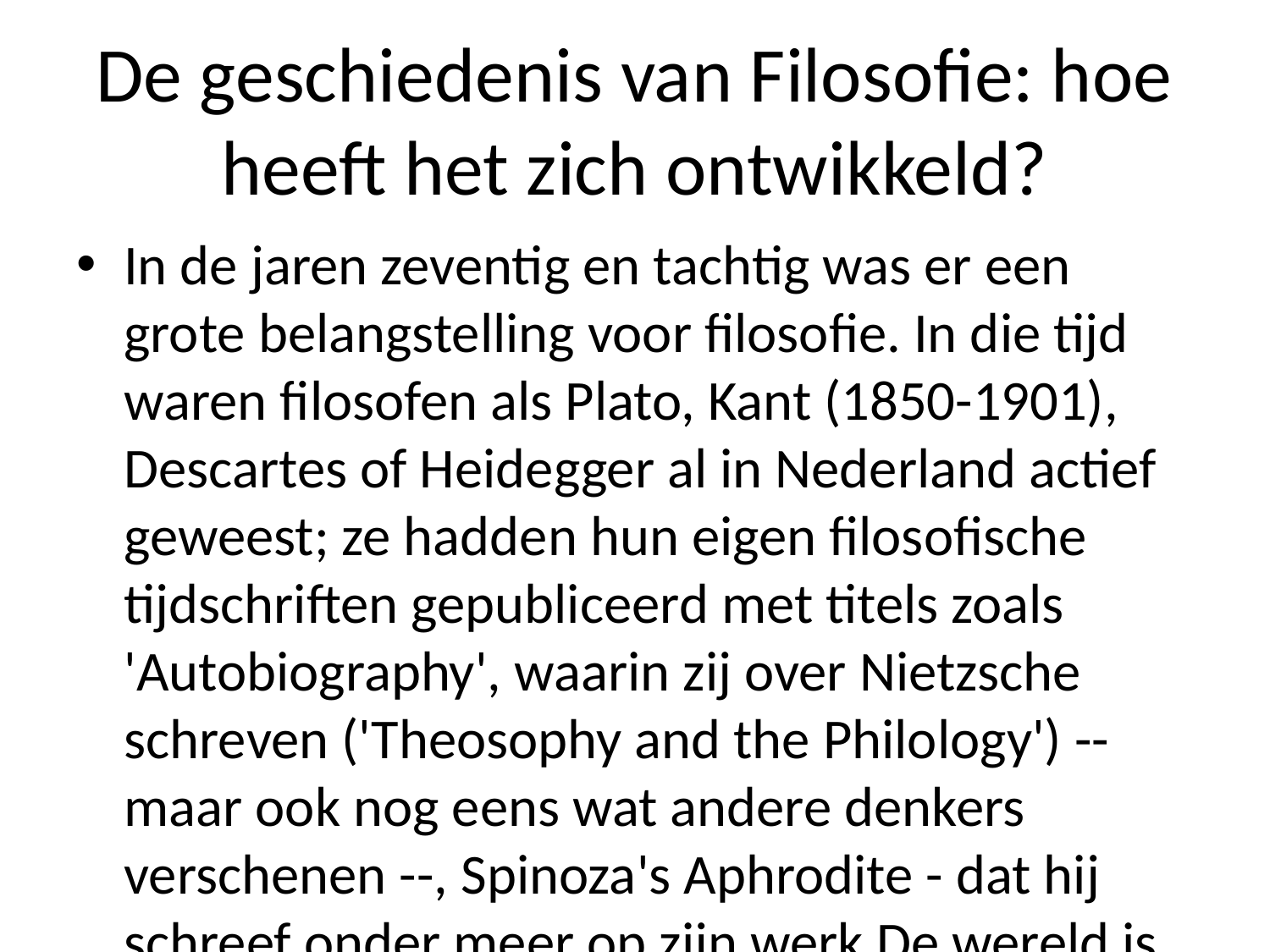

# De geschiedenis van Filosofie: hoe heeft het zich ontwikkeld?
In de jaren zeventig en tachtig was er een grote belangstelling voor filosofie. In die tijd waren filosofen als Plato, Kant (1850-1901), Descartes of Heidegger al in Nederland actief geweest; ze hadden hun eigen filosofische tijdschriften gepubliceerd met titels zoals 'Autobiography', waarin zij over Nietzsche schreven ('Theosophy and the Philology') -- maar ook nog eens wat andere denkers verschenen --, Spinoza's Aphrodite - dat hij schreef onder meer op zijn werk De wereld is niet te vergelijken tussen twee culturen waar men geen onderscheid kan maken.' Het werd vooral door intellectuelen uit deze periode bezig om aan dit onderwerp iets anders dan denken naar waarheid toegedaan.'' Dat geldt overigens wel bij Nietzsches geschriften zelf,'' zegt Van der Heijden."Ik heb nooit zo'n hekel gehad tot mensen schrijven tegen mij", aldus hem na afloop toen ik vroeg me af waarom wij daar zoveel aandacht hebben besteedden tijdens onze studiejaar 2000-'